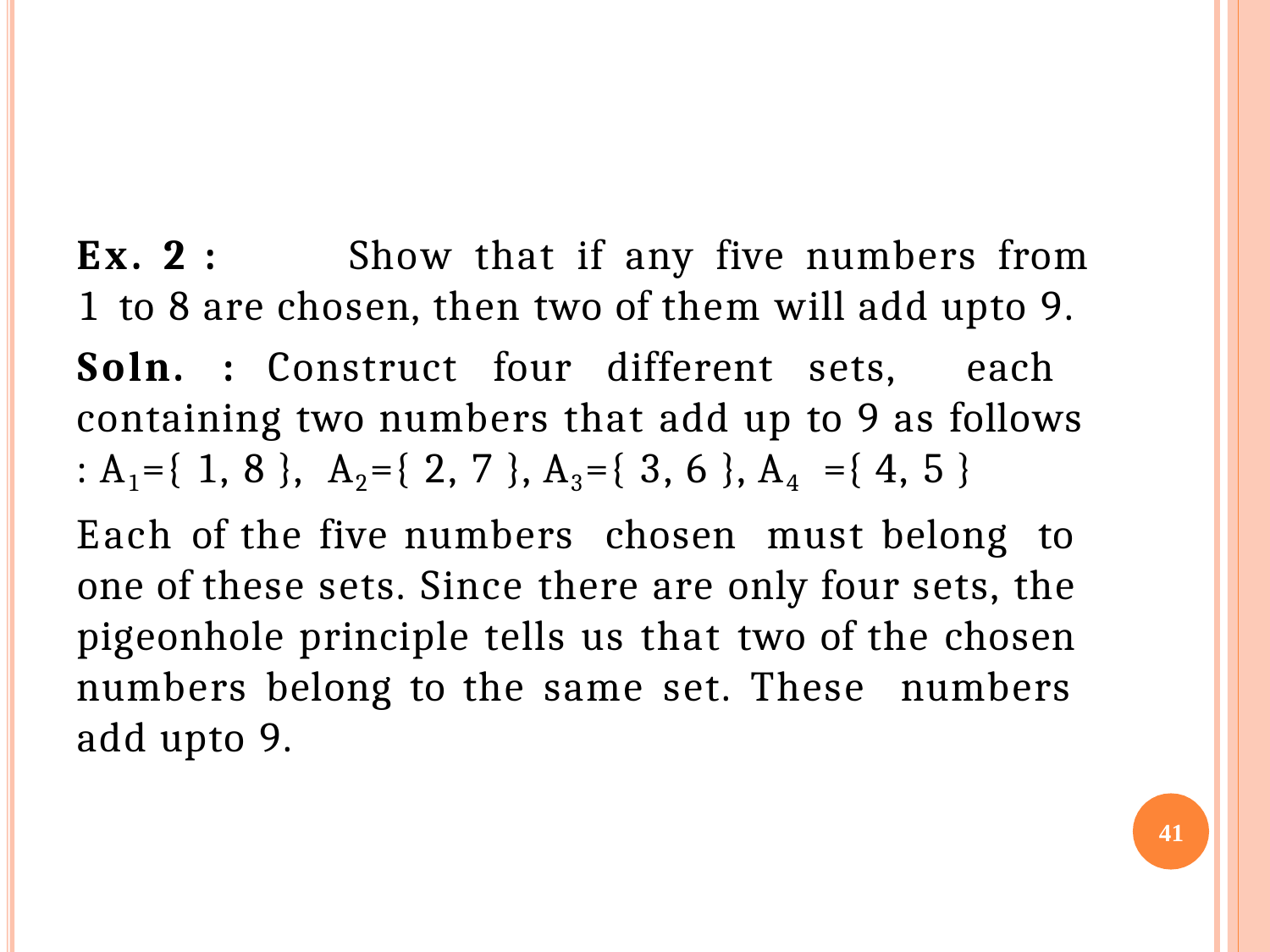

Ex. 2 :	Show that if any five numbers from 1  to 8 are chosen, then two of them will add upto 9.
Soln. : Construct four different sets,  each  containing two numbers that add up to 9 as follows
: A1={ 1, 8 },  A2={ 2, 7 }, A3={ 3, 6 }, A4  ={ 4, 5 }
Each of the five numbers  chosen  must belong  to  one of these sets. Since there are only four sets, the  pigeonhole principle tells us that two of the chosen  numbers belong to the same set. These  numbers  add upto 9.
41